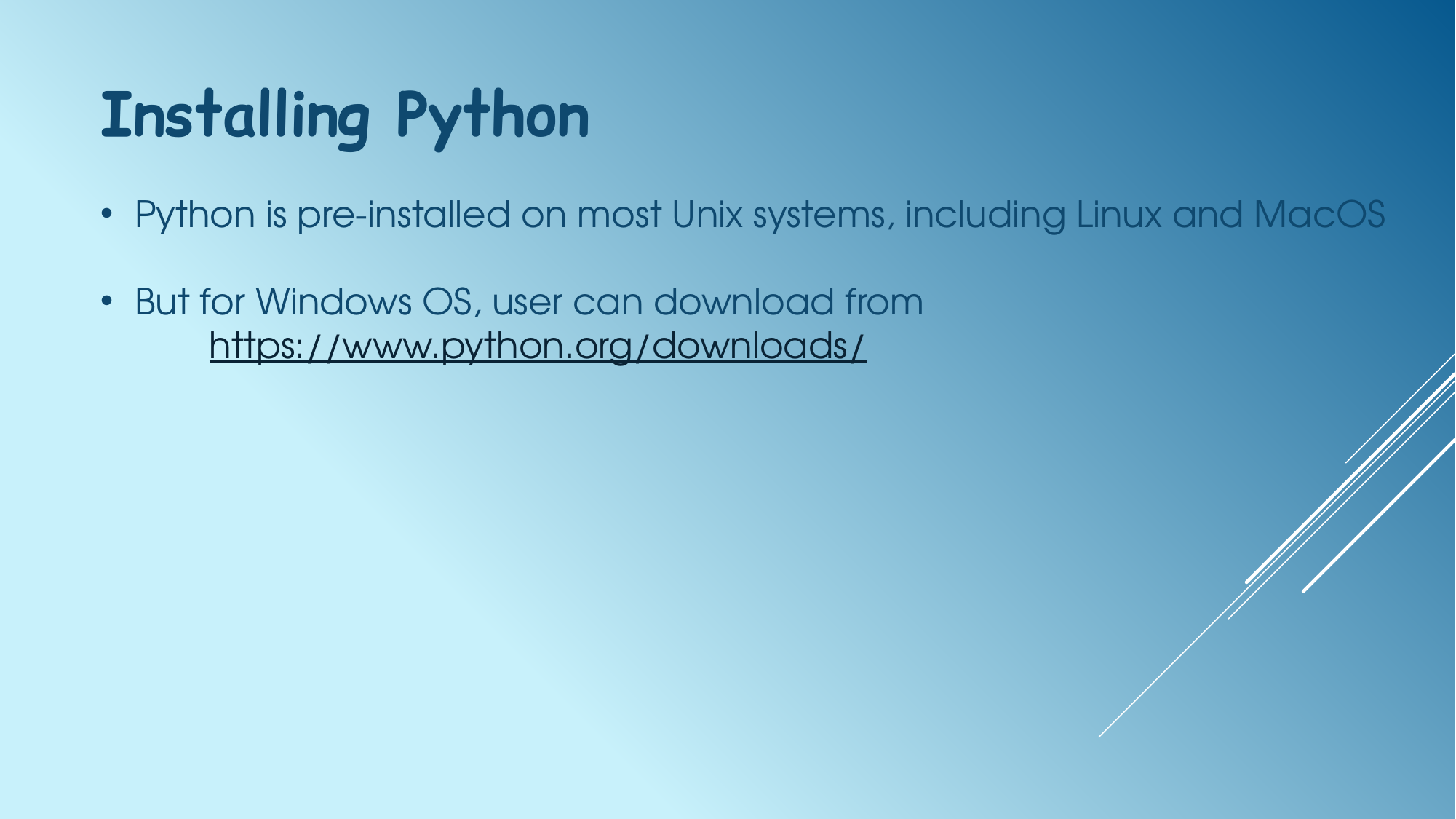

Installing Python

Python is pre-installed on most Unix systems, including Linux and MacOS

But for Windows OS, user can download from
	https://www.python.org/downloads/